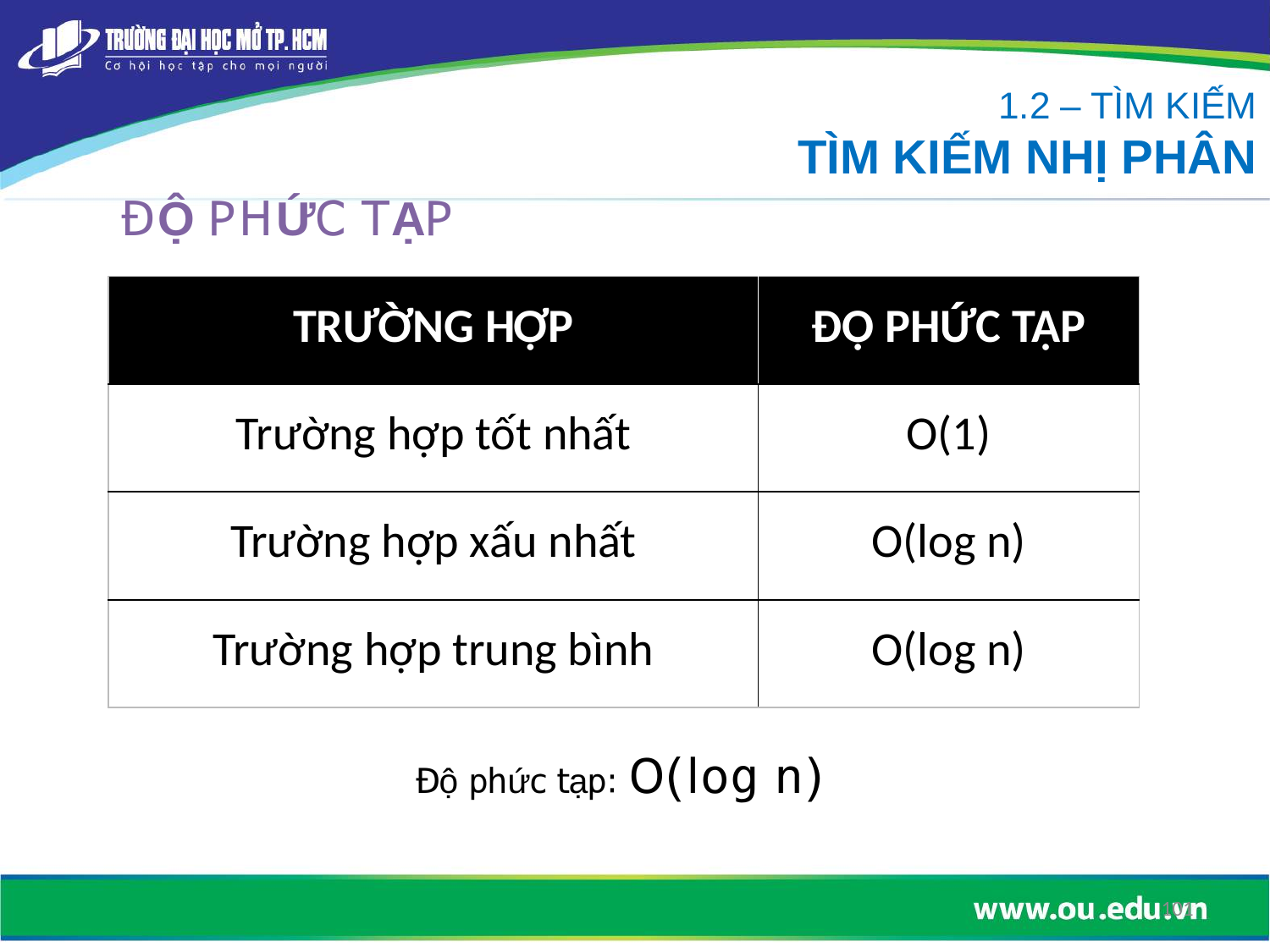

1.2 – TÌM KIẾM
TÌM KIẾM NHỊ PHÂN
# ĐỘ PHỨC TẠP
| TRƯỜNG HỢP | ĐỘ PHỨC TẠP |
| --- | --- |
| Trường hợp tốt nhất | O(1) |
| Trường hợp xấu nhất | O(log n) |
| Trường hợp trung bình | O(log n) |
Độ phức tạp: O(log n)
101